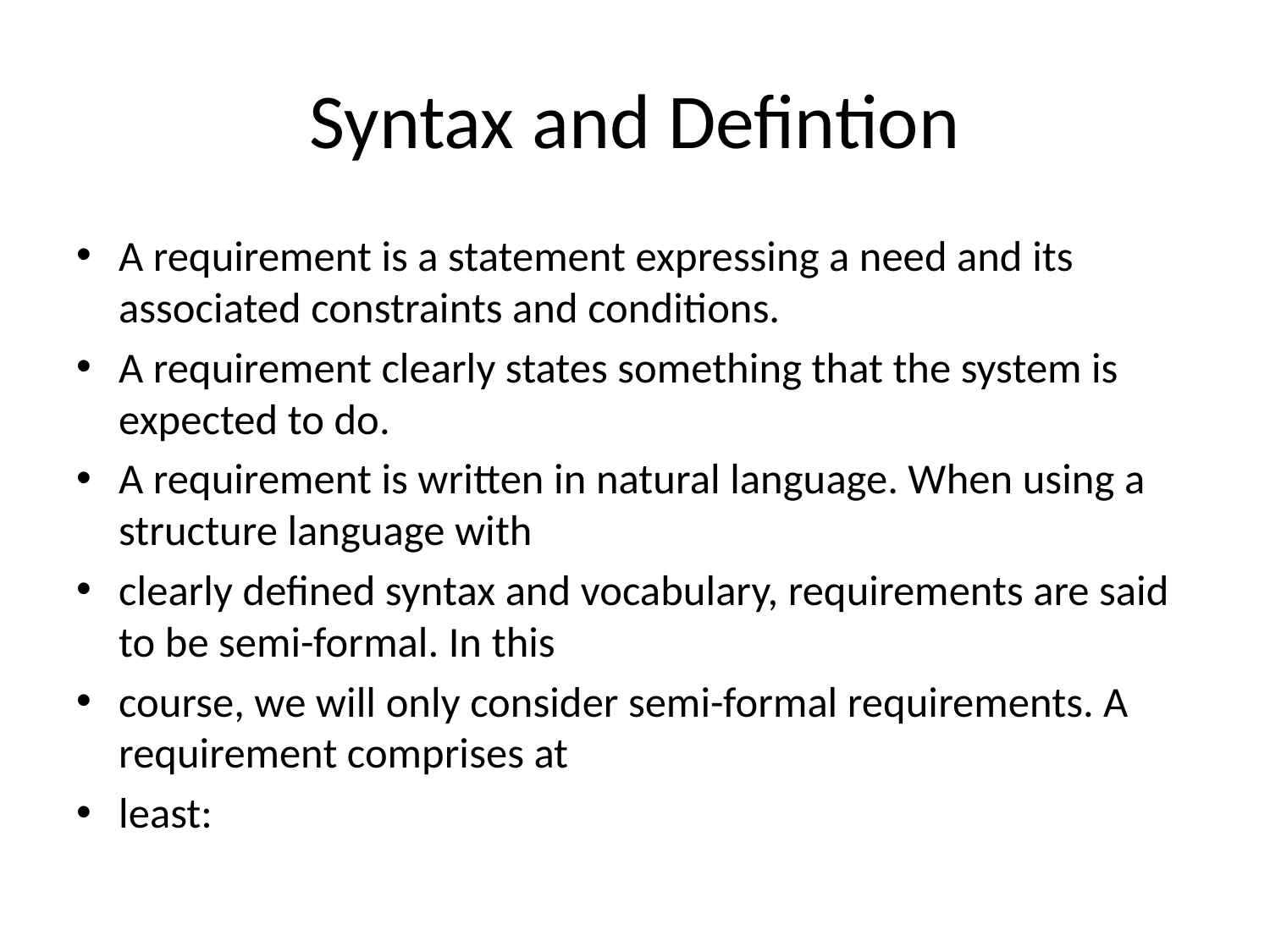

# Syntax and Defintion
A requirement is a statement expressing a need and its associated constraints and conditions.
A requirement clearly states something that the system is expected to do.
A requirement is written in natural language. When using a structure language with
clearly defined syntax and vocabulary, requirements are said to be semi-formal. In this
course, we will only consider semi-formal requirements. A requirement comprises at
least: